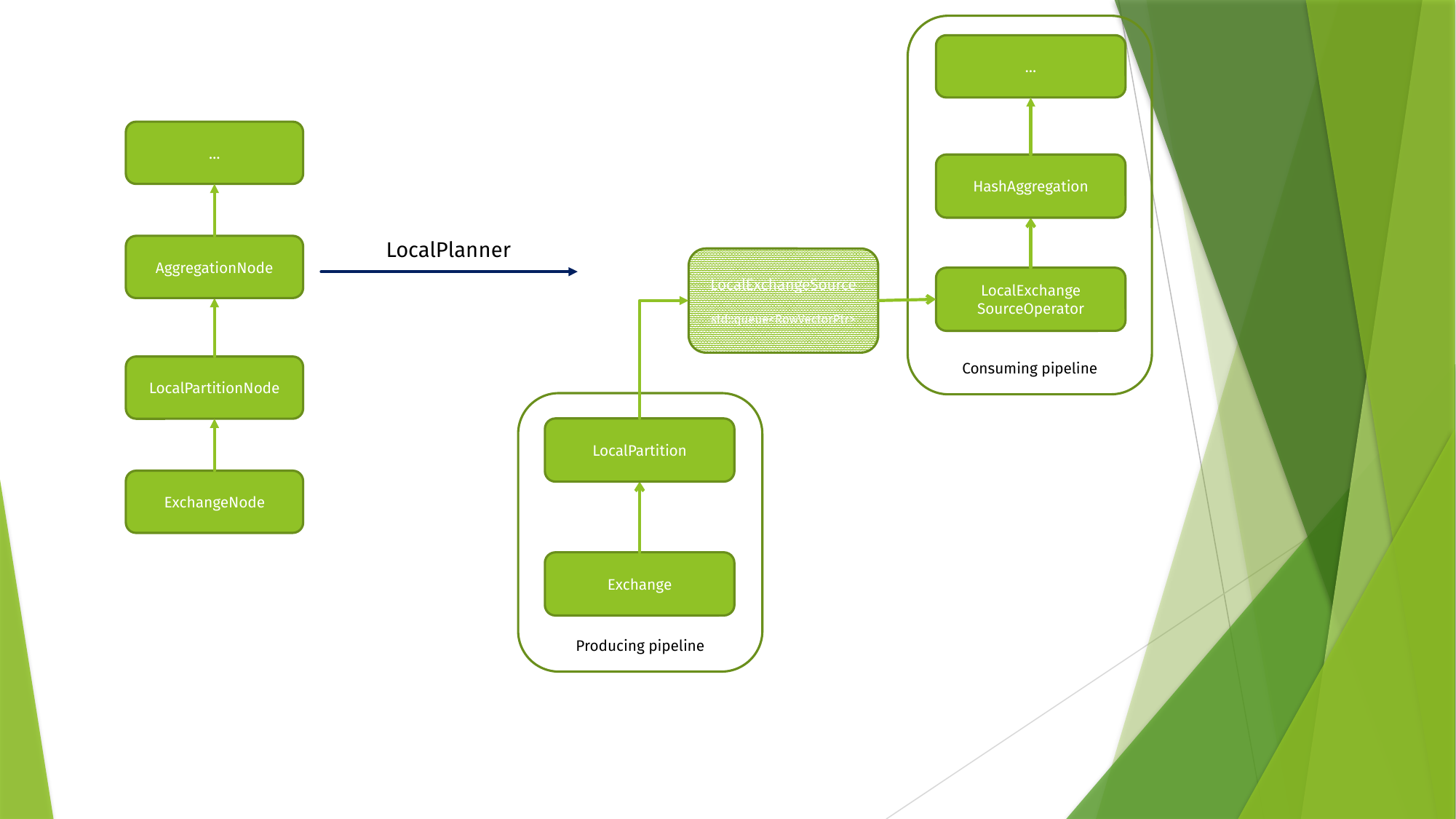

Consuming pipeline
…
…
HashAggregation
LocalPlanner
AggregationNode
LocalExchangeSource

std::queue<RowVectorPtr>
LocalExchange
SourceOperator
LocalPartitionNode
Producing pipeline
LocalPartition
ExchangeNode
Exchange